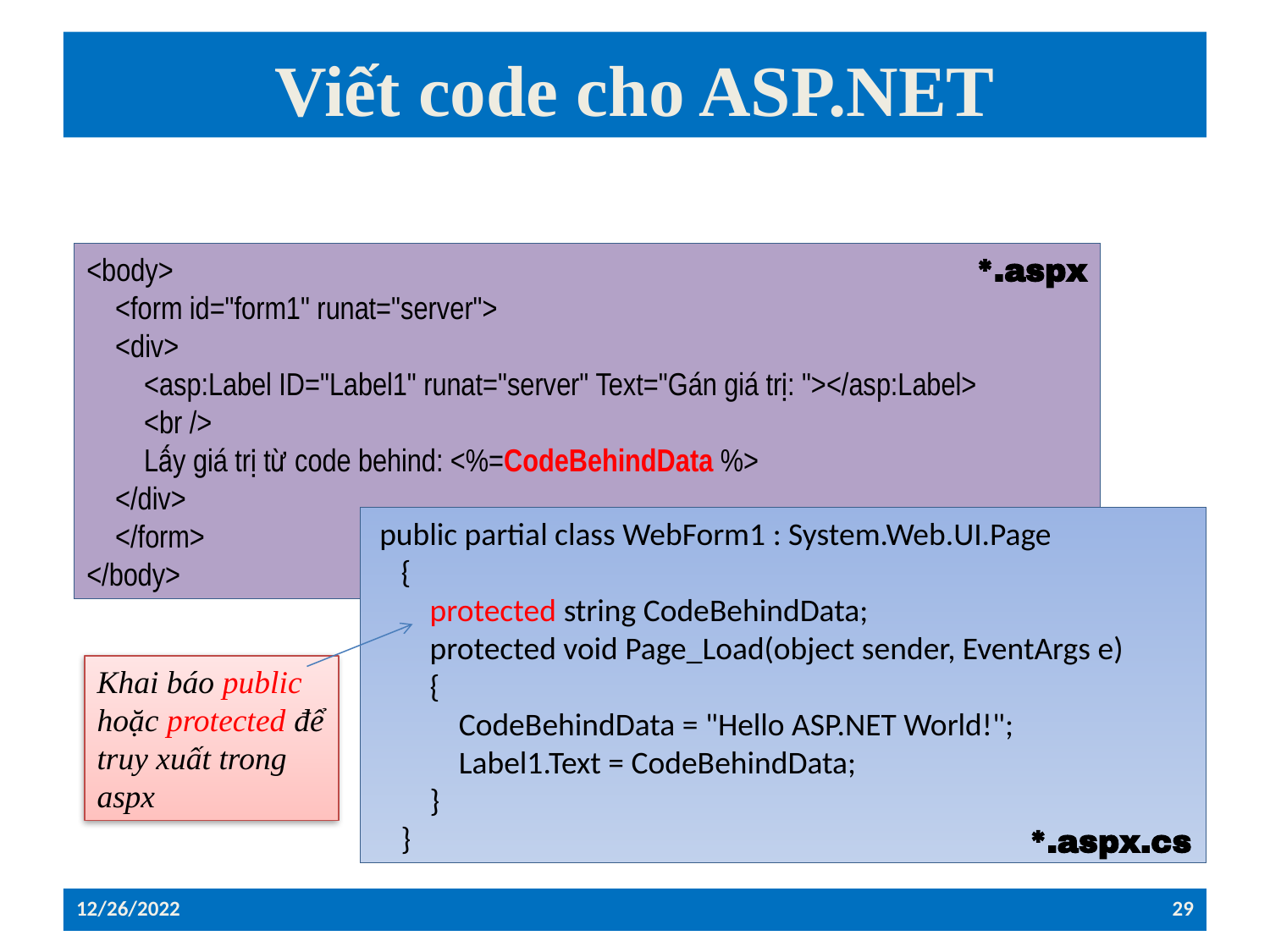

# Viết code cho ASP.NET

<body>
    <form id="form1" runat="server">
    <div>
        <asp:Label ID="Label1" runat="server" Text="Gán giá trị: "></asp:Label>
        <br />
        Lấy giá trị từ code behind: <%=CodeBehindData %>
    </div>
    </form>
</body>
*.aspx
 public partial class WebForm1 : System.Web.UI.Page
    {
        protected string CodeBehindData;
        protected void Page_Load(object sender, EventArgs e)
        {
            CodeBehindData = "Hello ASP.NET World!";
            Label1.Text = CodeBehindData;
        }
    }
Khai báo public hoặc protected để truy xuất trong aspx
*.aspx.cs
12/26/2022

29